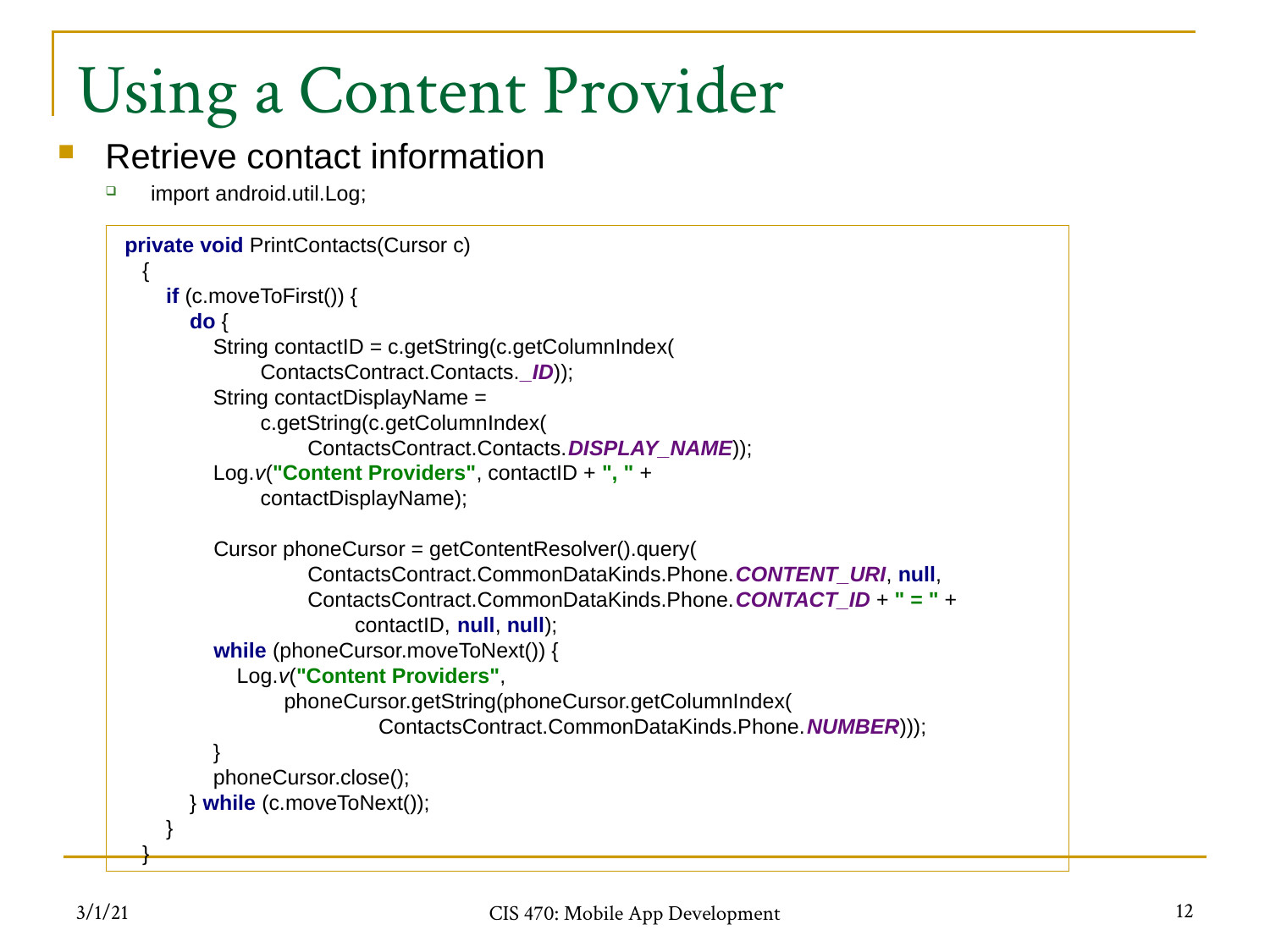

Using a Content Provider
Retrieve contact information
import android.util.Log;
 private void PrintContacts(Cursor c)
    {
        if (c.moveToFirst()) {
            do {
                String contactID = c.getString(c.getColumnIndex(
                        ContactsContract.Contacts._ID));
                String contactDisplayName =
                        c.getString(c.getColumnIndex(
                                ContactsContract.Contacts.DISPLAY_NAME));
                Log.v("Content Providers", contactID + ", " +
                        contactDisplayName);
                Cursor phoneCursor = getContentResolver().query(
                                ContactsContract.CommonDataKinds.Phone.CONTENT_URI, null,
                                ContactsContract.CommonDataKinds.Phone.CONTACT_ID + " = " +
                                        contactID, null, null);
                while (phoneCursor.moveToNext()) {
                    Log.v("Content Providers",
                            phoneCursor.getString(phoneCursor.getColumnIndex(
                                            ContactsContract.CommonDataKinds.Phone.NUMBER)));
                }
                phoneCursor.close();
            } while (c.moveToNext());
        }
    }
3/1/21
12
CIS 470: Mobile App Development